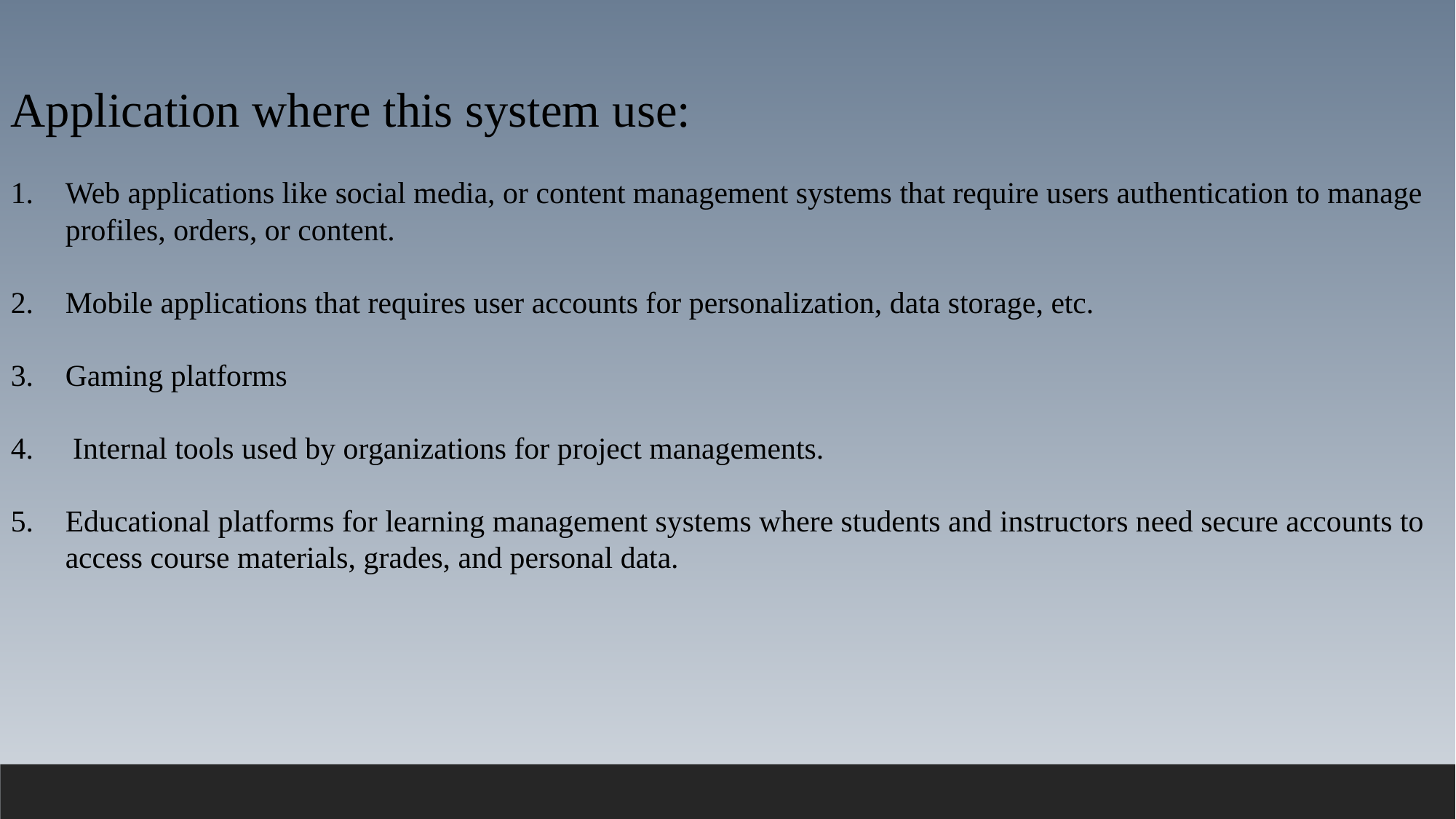

Application where this system use:

Web applications like social media, or content management systems that require users authentication to manage profiles, orders, or content.

Mobile applications that requires user accounts for personalization, data storage, etc.

Gaming platforms

 Internal tools used by organizations for project managements.

Educational platforms for learning management systems where students and instructors need secure accounts to access course materials, grades, and personal data.